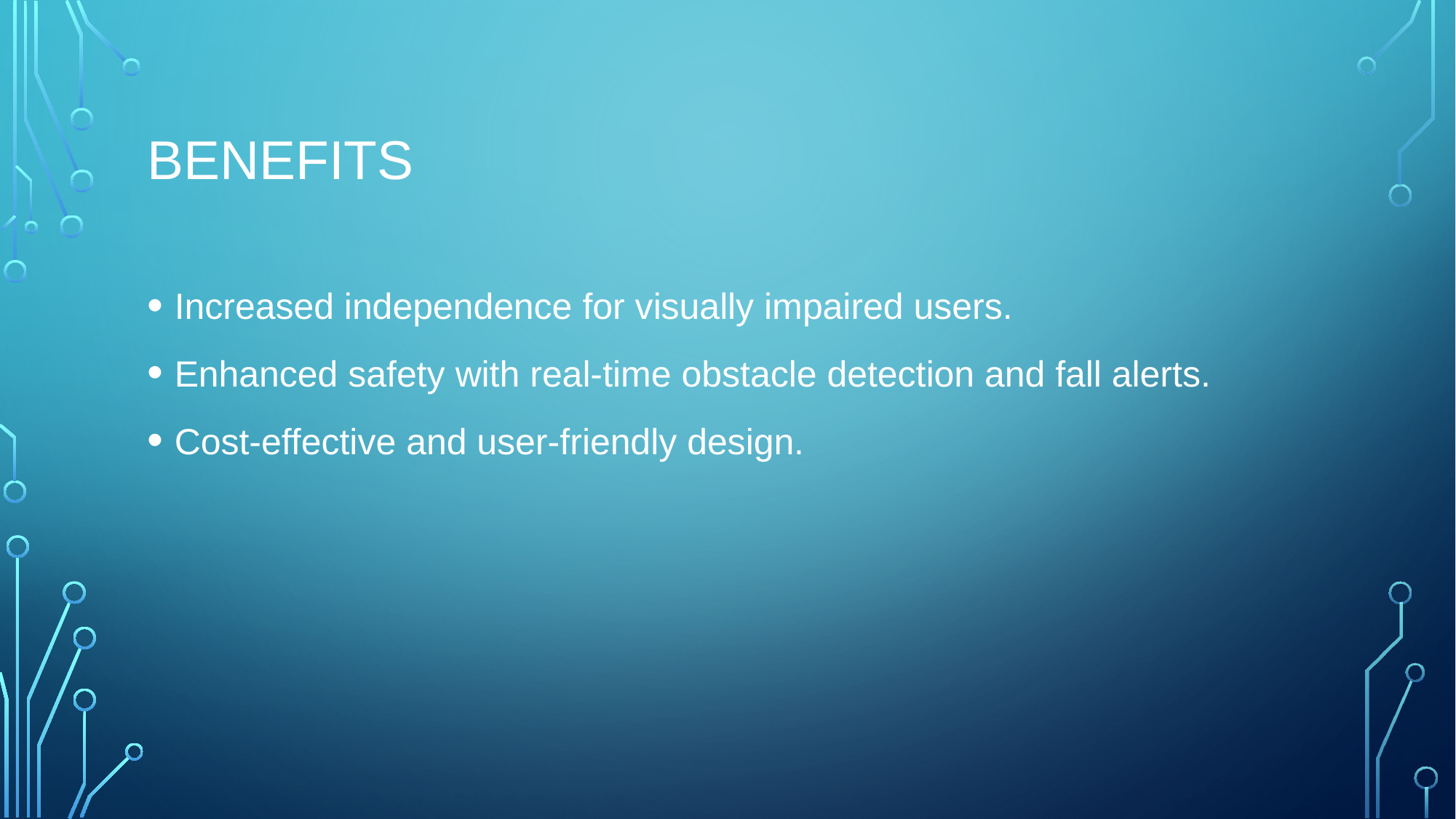

# Benefits
Increased independence for visually impaired users.
Enhanced safety with real-time obstacle detection and fall alerts.
Cost-effective and user-friendly design.